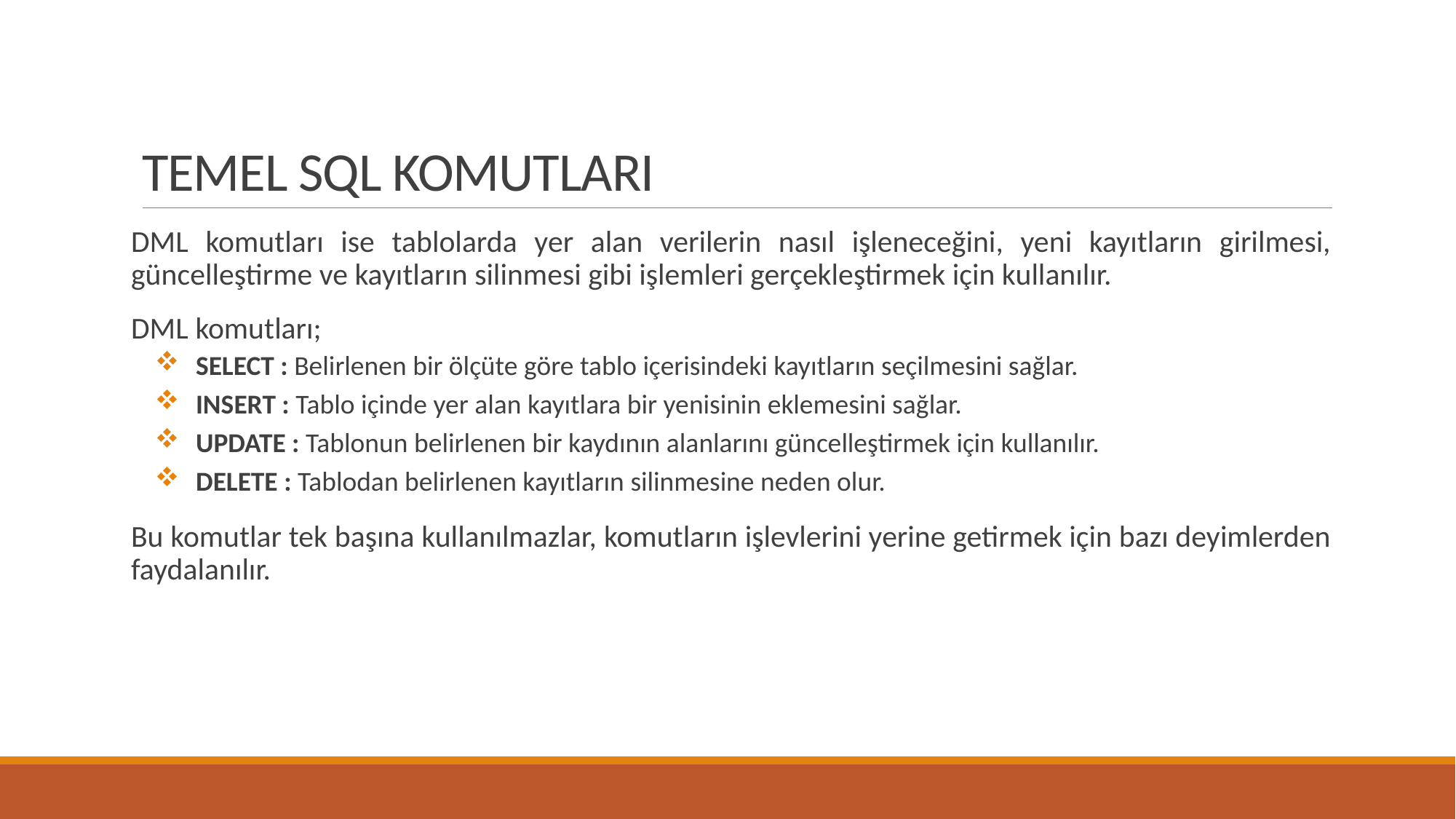

# TEMEL SQL KOMUTLARI
DML komutları ise tablolarda yer alan verilerin nasıl işleneceğini, yeni kayıtların girilmesi, güncelleştirme ve kayıtların silinmesi gibi işlemleri gerçekleştirmek için kullanılır.
DML komutları;
SELECT : Belirlenen bir ölçüte göre tablo içerisindeki kayıtların seçilmesini sağlar.
INSERT : Tablo içinde yer alan kayıtlara bir yenisinin eklemesini sağlar.
UPDATE : Tablonun belirlenen bir kaydının alanlarını güncelleştirmek için kullanılır.
DELETE : Tablodan belirlenen kayıtların silinmesine neden olur.
Bu komutlar tek başına kullanılmazlar, komutların işlevlerini yerine getirmek için bazı deyimlerden faydalanılır.